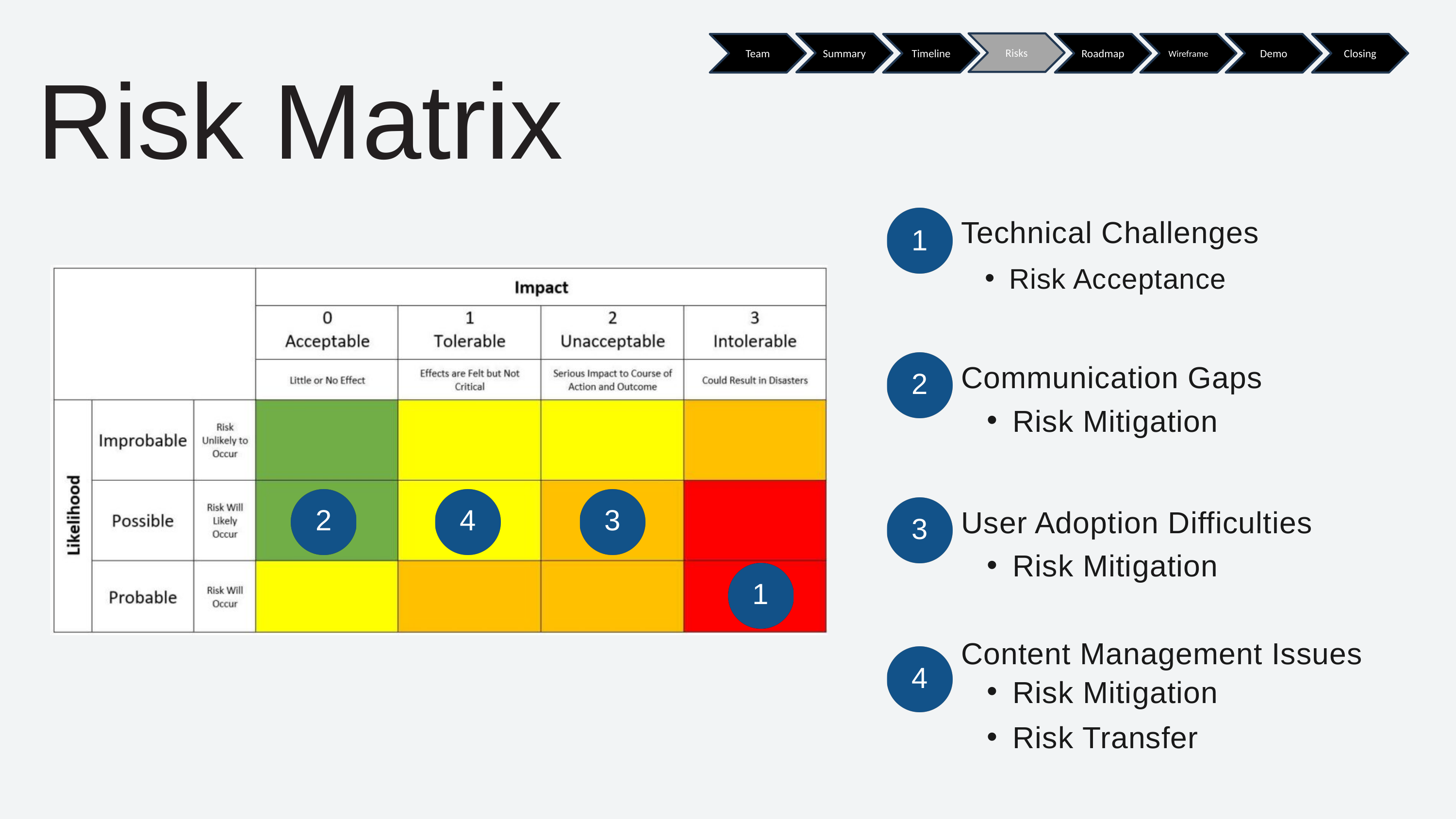

Risks
Summary
Team
Timeline
Roadmap
Demo
Closing
Wireframe
Risk Matrix

Technical Challenges
1
Risk Acceptance

2
Communication Gaps
Risk Mitigation

2

4

3

3
User Adoption Difficulties
Risk Mitigation

1
Content Management Issues

4
Risk Mitigation
Risk Transfer